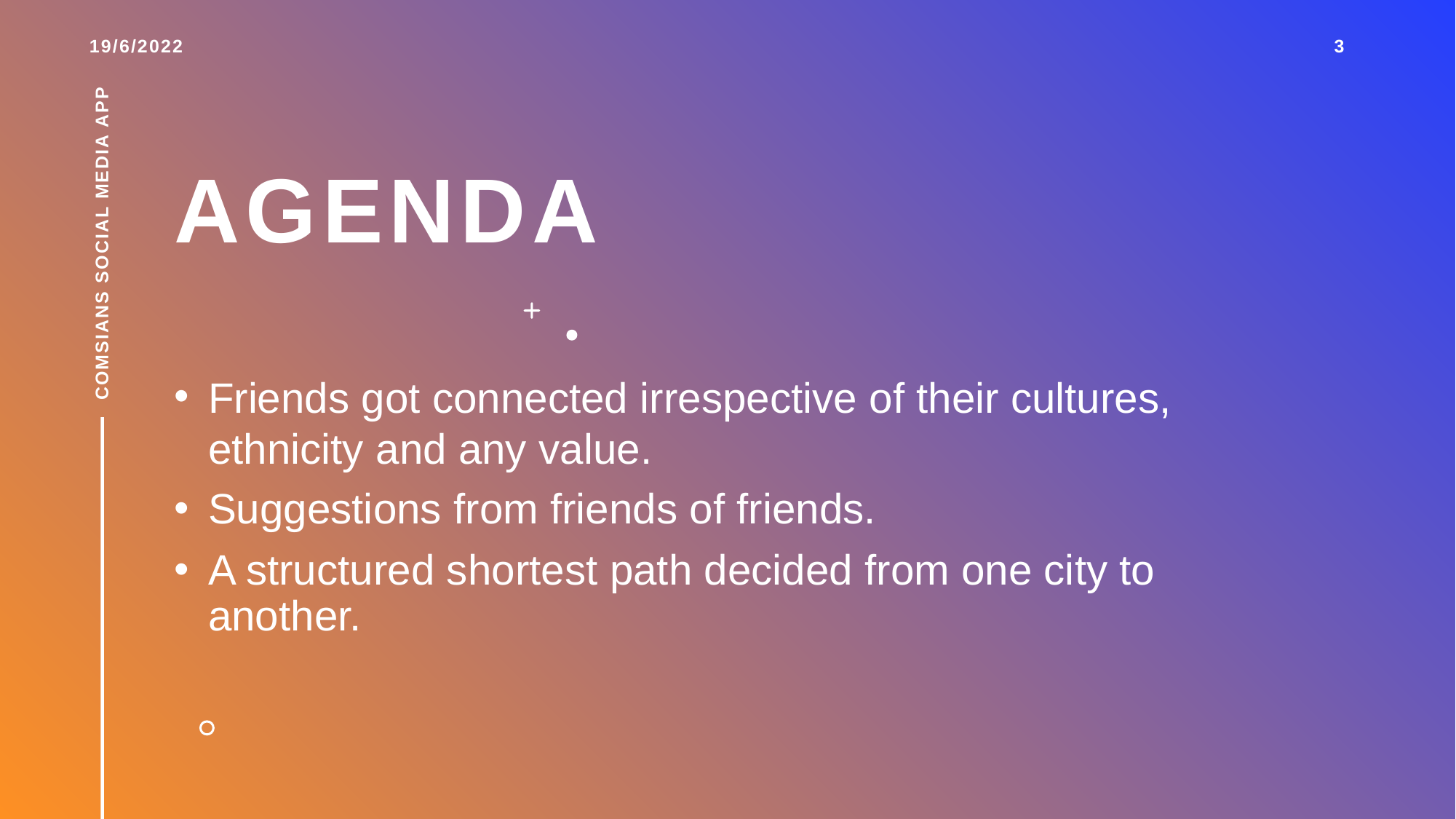

19/6/2022
3
# Agenda
Comsians social media app
Friends got connected irrespective of their cultures, ethnicity and any value.
Suggestions from friends of friends.
A structured shortest path decided from one city to another.